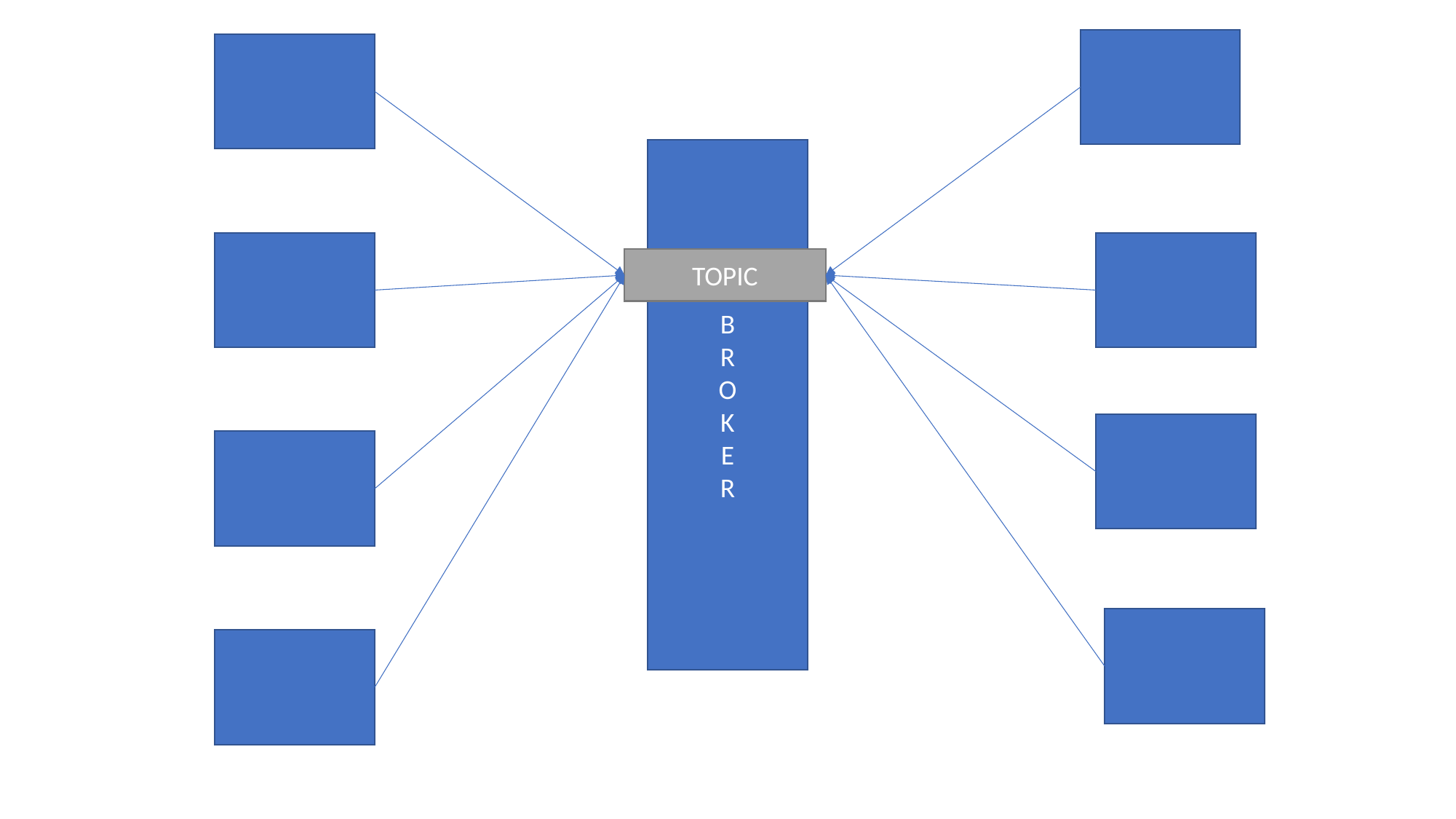

B
R
O
K
E
R

TOPIC